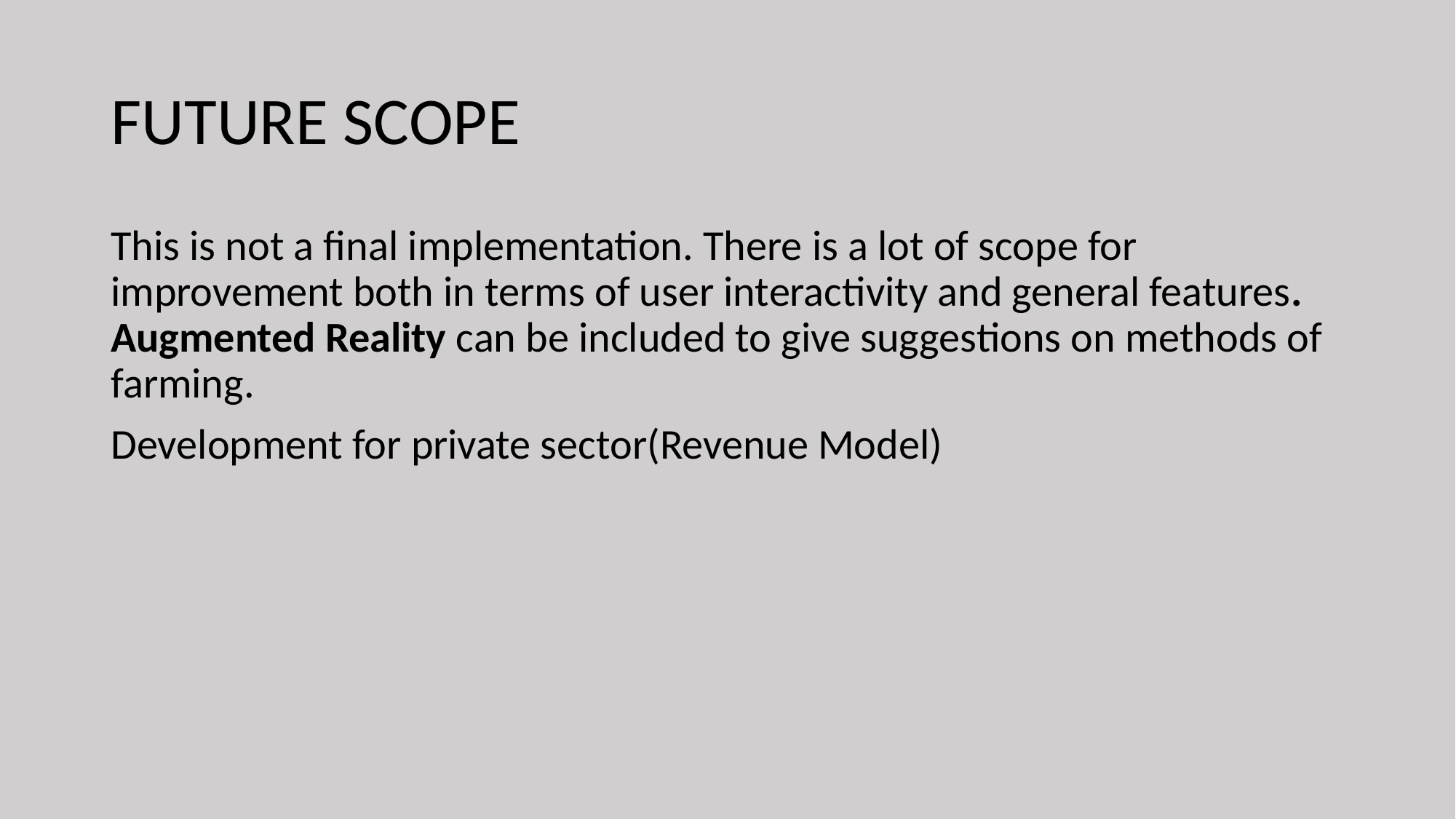

# FUTURE SCOPE
This is not a final implementation. There is a lot of scope for improvement both in terms of user interactivity and general features. Augmented Reality can be included to give suggestions on methods of farming.
Development for private sector(Revenue Model)